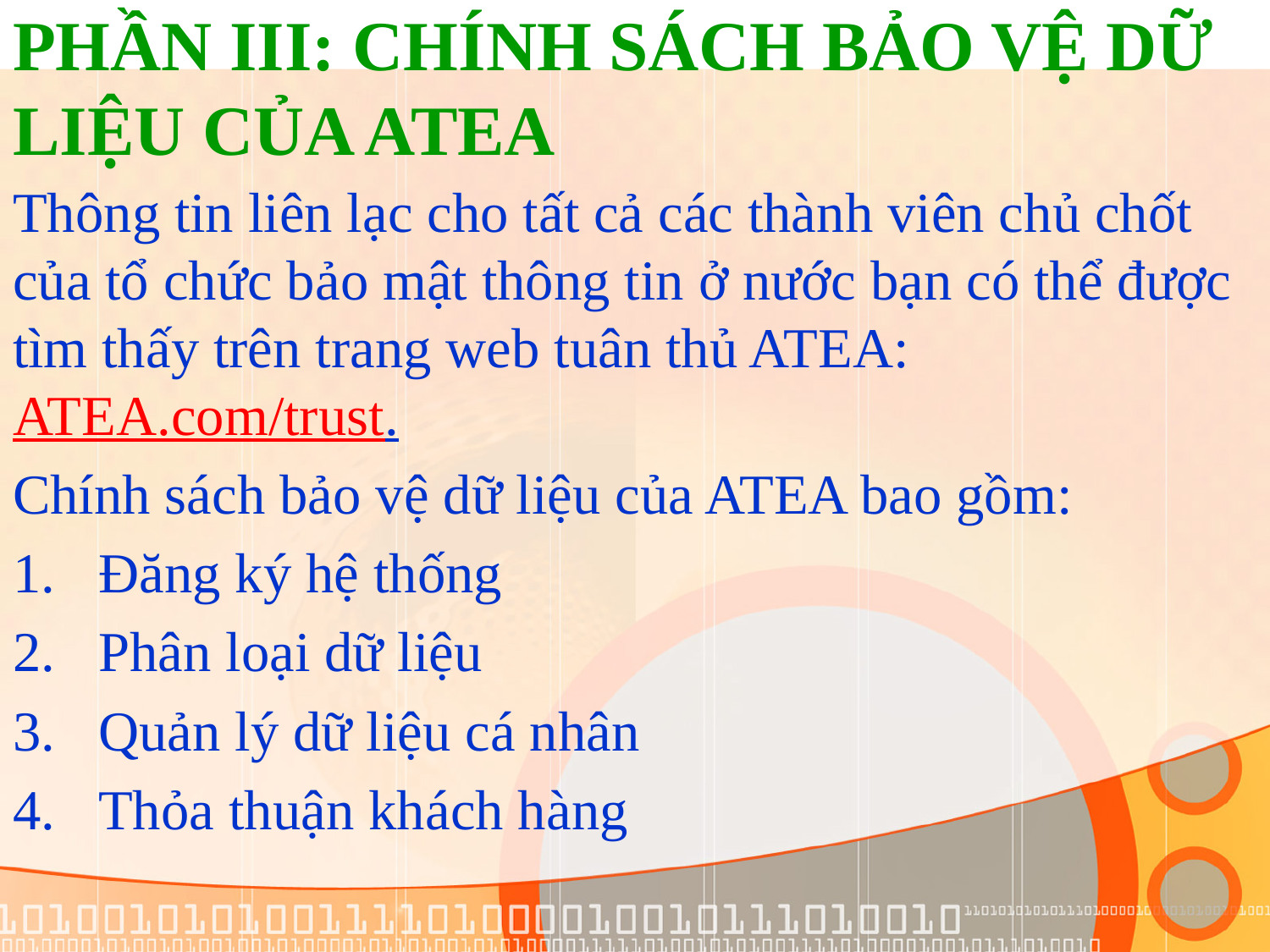

# PHẦN III: CHÍNH SÁCH BẢO VỆ DỮ LIỆU CỦA ATEA
Thông tin liên lạc cho tất cả các thành viên chủ chốt của tổ chức bảo mật thông tin ở nước bạn có thể được tìm thấy trên trang web tuân thủ ATEA: ATEA.com/trust.
Chính sách bảo vệ dữ liệu của ATEA bao gồm:
 Đăng ký hệ thống
 Phân loại dữ liệu
 Quản lý dữ liệu cá nhân
 Thỏa thuận khách hàng
Nhân viên ATEA phải tuân theo chính sách bảo vệ dữ liệu của công ty mọi lúc khi thu thập,

Nhân viên ATEA phải tuân theo chính sách bảo vệ dữ liệu của công ty mọi lúc khi thu thập,

xử lý và phân phối dữ liệu. Tất cả các nhà quản lý ATEA có trách nhiệm đảm bảo rằng doanh nghiệp

Nhân viên ATEA phải tuân theo chính sách bảo vệ dữ liệu của công ty mọi lúc khi thu thập,

xử lý và phân phối dữ liệu. Tất cả các nhà quản lý ATEA có trách nhiệm đảm bảo rằng doanh nghiệp

các quy trình trong phạm vi trách nhiệm của họ tuân theo các chính sách bảo vệ dữ liệu của ATEA và rằng

các quy trình trong phạm vi trách nhiệm của họ tuân theo các chính sách bảo vệ dữ liệu của ATEA và rằng

xử lý và phân phối dữ liệu
nhân viên đang làm việc theo các quy trình kinh doanh
nhân viên đang làm việc theo các quy trình kinh doanh